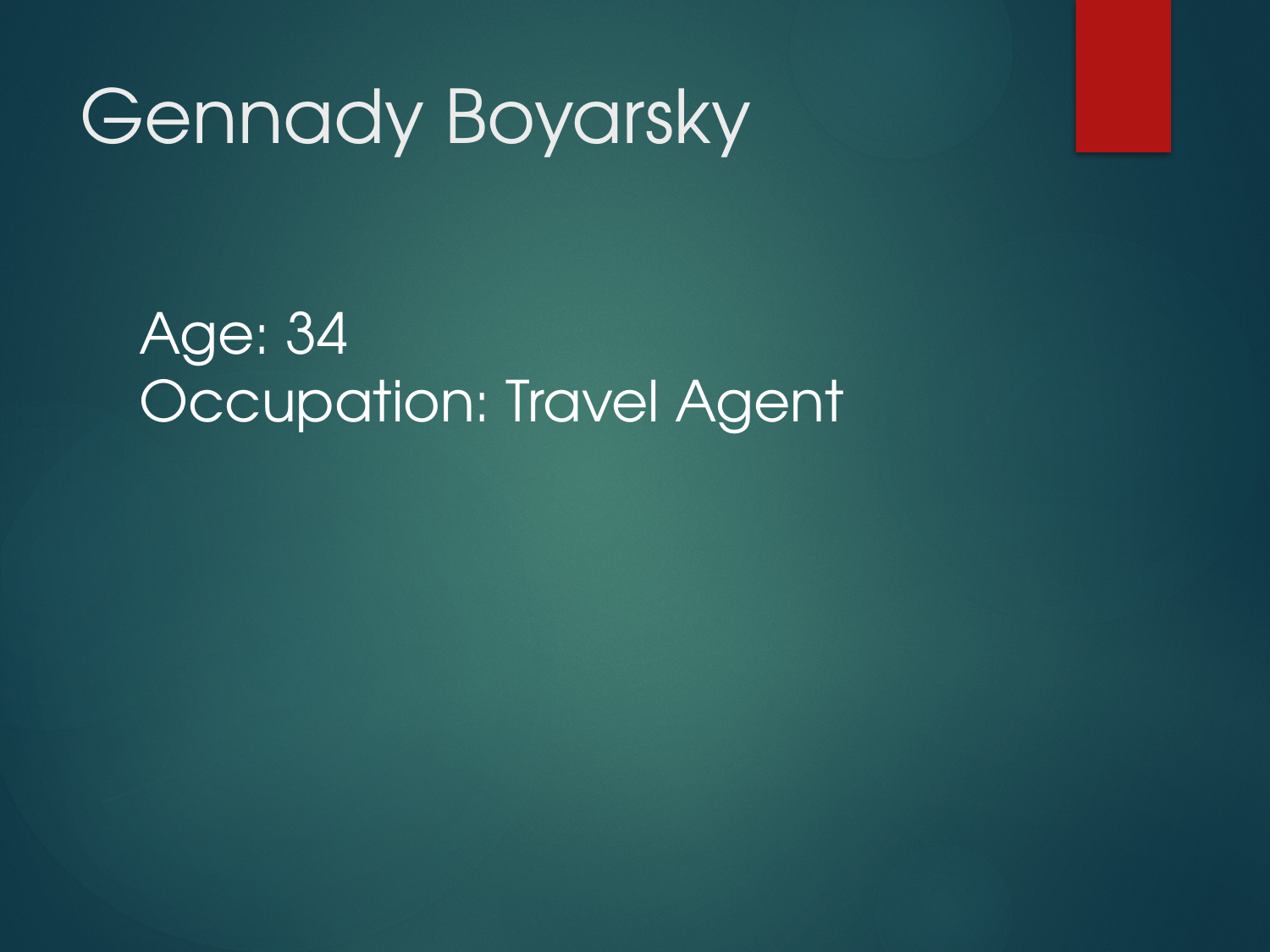

# Gennady Boyarsky

Age: 34
Occupation: Travel Agent